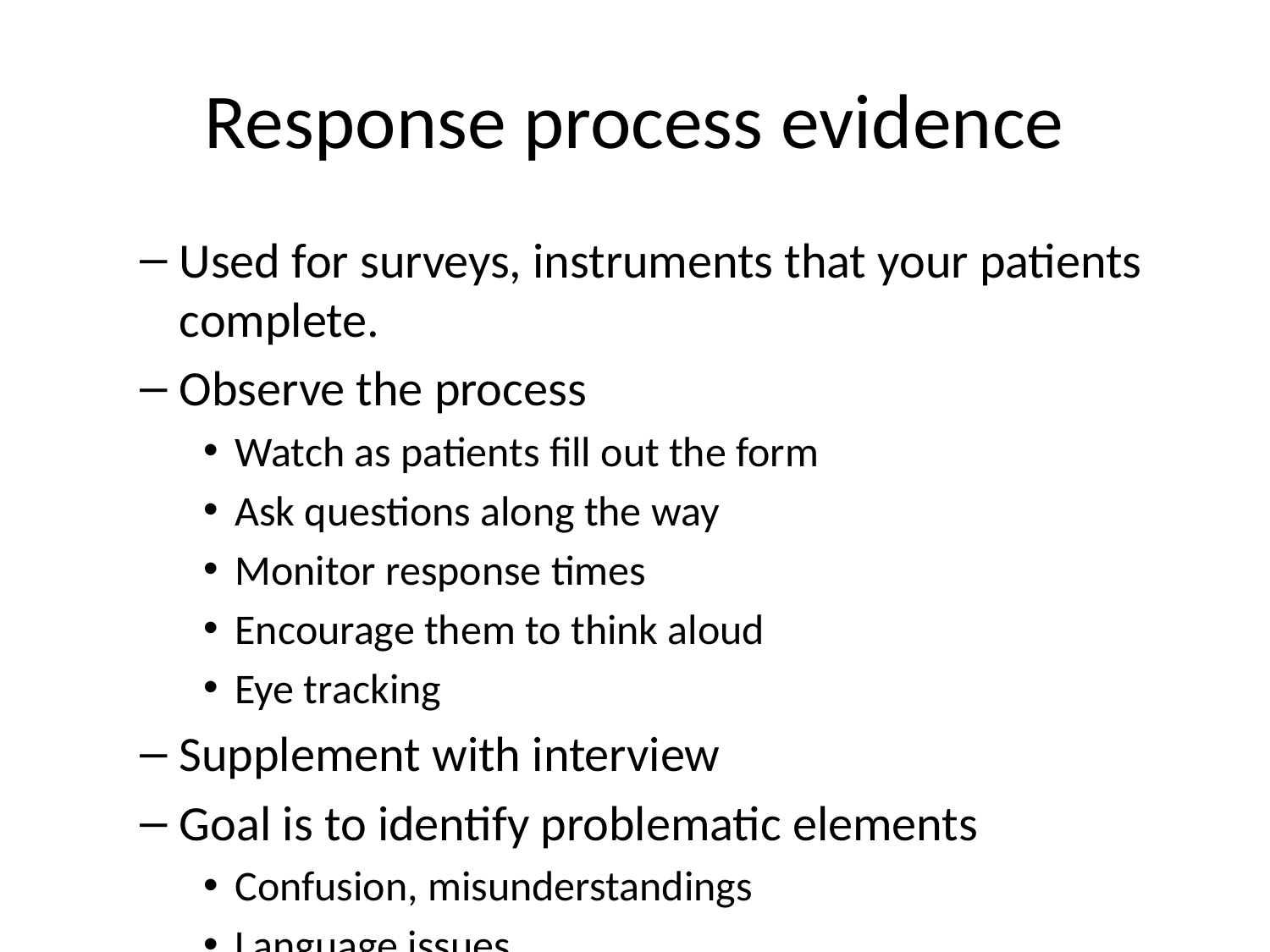

# Response process evidence
Used for surveys, instruments that your patients complete.
Observe the process
Watch as patients fill out the form
Ask questions along the way
Monitor response times
Encourage them to think aloud
Eye tracking
Supplement with interview
Goal is to identify problematic elements
Confusion, misunderstandings
Language issues
Get experts to role play